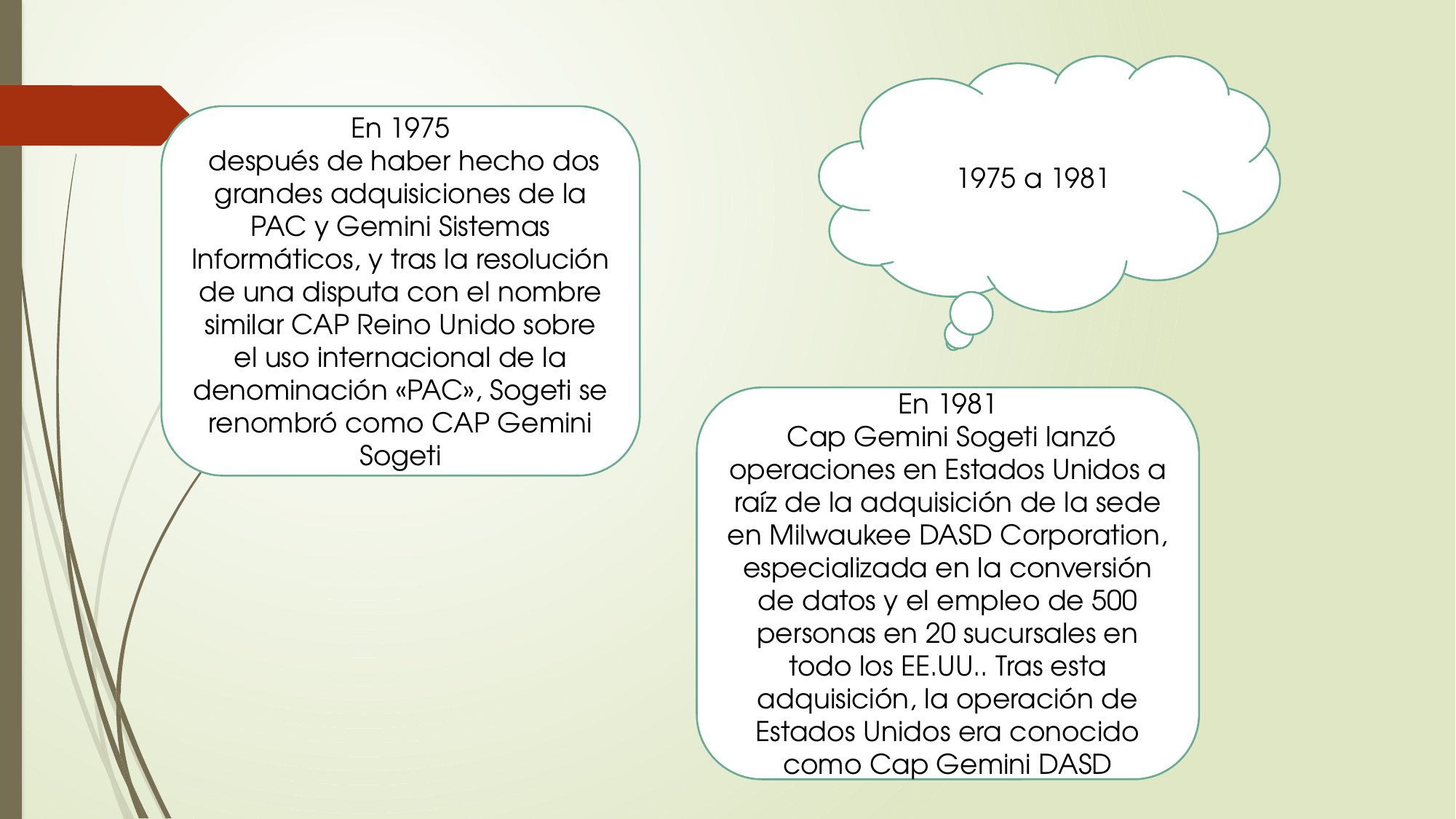

1975 a 1981
En 1975
 después de haber hecho dos grandes adquisiciones de la PAC y Gemini Sistemas Informáticos, y tras la resolución de una disputa con el nombre similar CAP Reino Unido sobre el uso internacional de la denominación «PAC», Sogeti se renombró como CAP Gemini Sogeti
En 1981
 Cap Gemini Sogeti lanzó operaciones en Estados Unidos a raíz de la adquisición de la sede en Milwaukee DASD Corporation, especializada en la conversión de datos y el empleo de 500 personas en 20 sucursales en todo los EE.UU.. Tras esta adquisición, la operación de Estados Unidos era conocido como Cap Gemini DASD